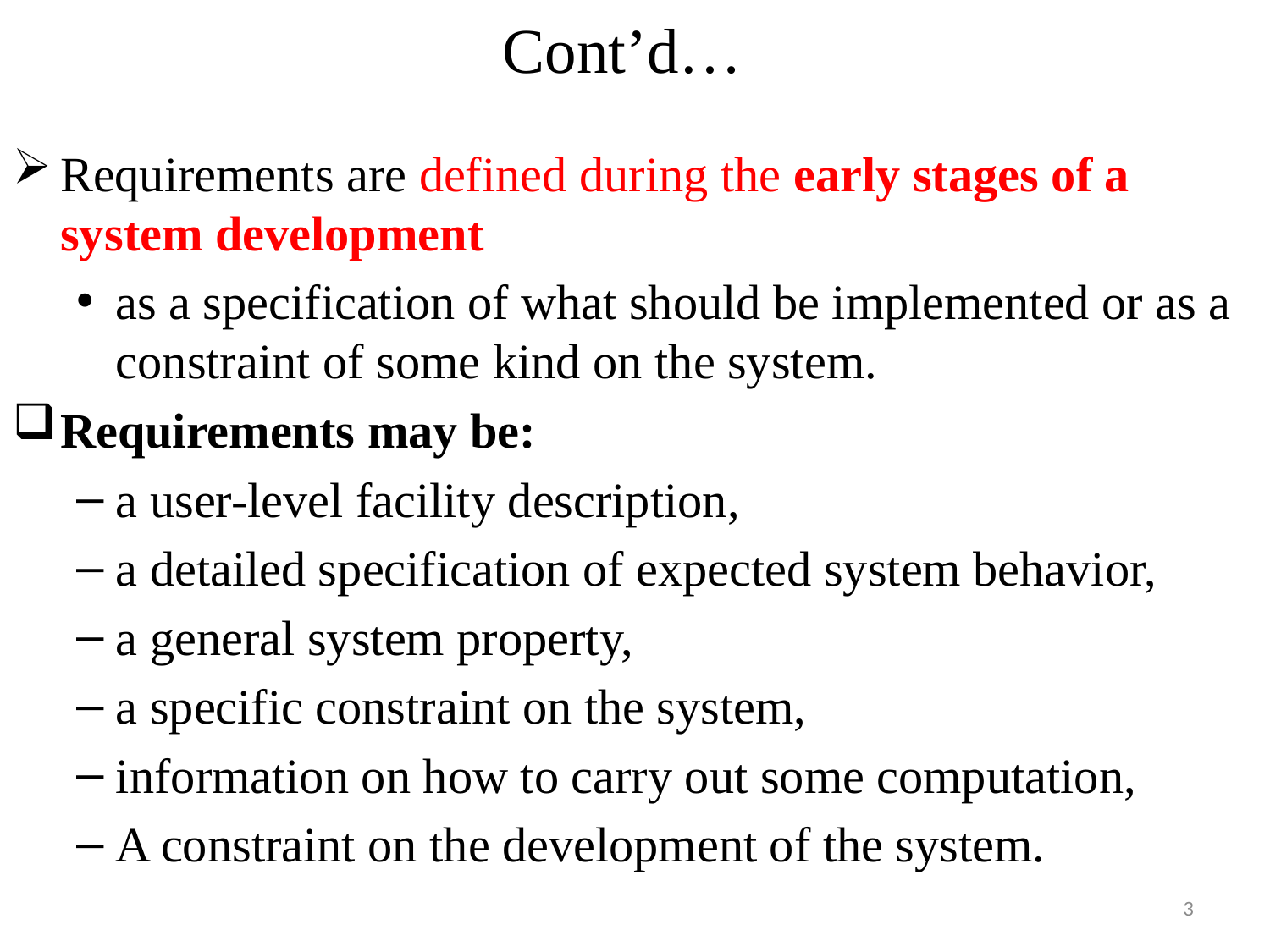

# Cont’d…
Requirements are defined during the early stages of a system development
as a specification of what should be implemented or as a constraint of some kind on the system.
Requirements may be:
a user-level facility description,
a detailed specification of expected system behavior,
a general system property,
a specific constraint on the system,
information on how to carry out some computation,
A constraint on the development of the system.

3